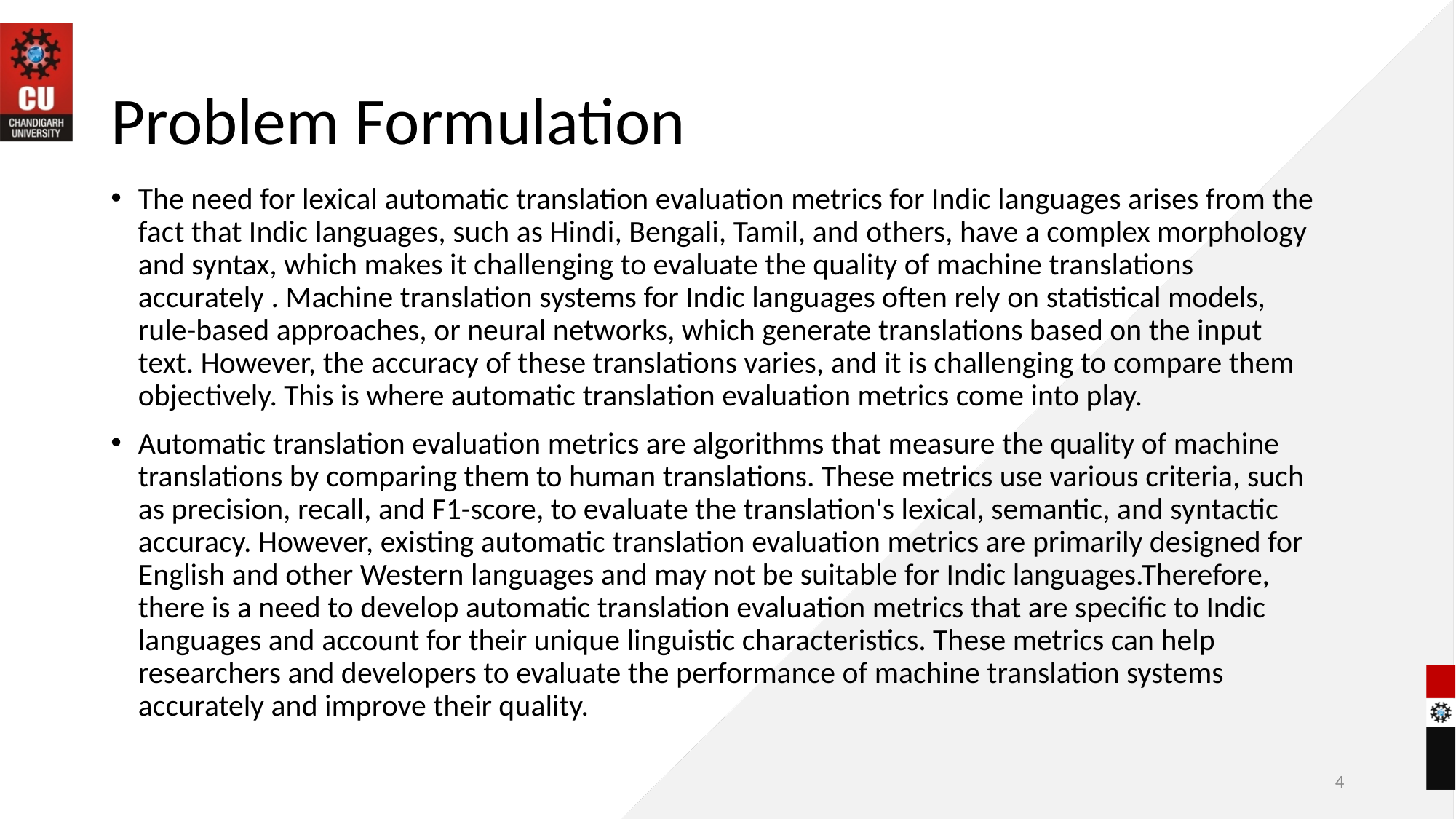

# Problem Formulation
The need for lexical automatic translation evaluation metrics for Indic languages arises from the fact that Indic languages, such as Hindi, Bengali, Tamil, and others, have a complex morphology and syntax, which makes it challenging to evaluate the quality of machine translations accurately . Machine translation systems for Indic languages often rely on statistical models, rule-based approaches, or neural networks, which generate translations based on the input text. However, the accuracy of these translations varies, and it is challenging to compare them objectively. This is where automatic translation evaluation metrics come into play.
Automatic translation evaluation metrics are algorithms that measure the quality of machine translations by comparing them to human translations. These metrics use various criteria, such as precision, recall, and F1-score, to evaluate the translation's lexical, semantic, and syntactic accuracy. However, existing automatic translation evaluation metrics are primarily designed for English and other Western languages and may not be suitable for Indic languages.Therefore, there is a need to develop automatic translation evaluation metrics that are specific to Indic languages and account for their unique linguistic characteristics. These metrics can help researchers and developers to evaluate the performance of machine translation systems accurately and improve their quality.
4